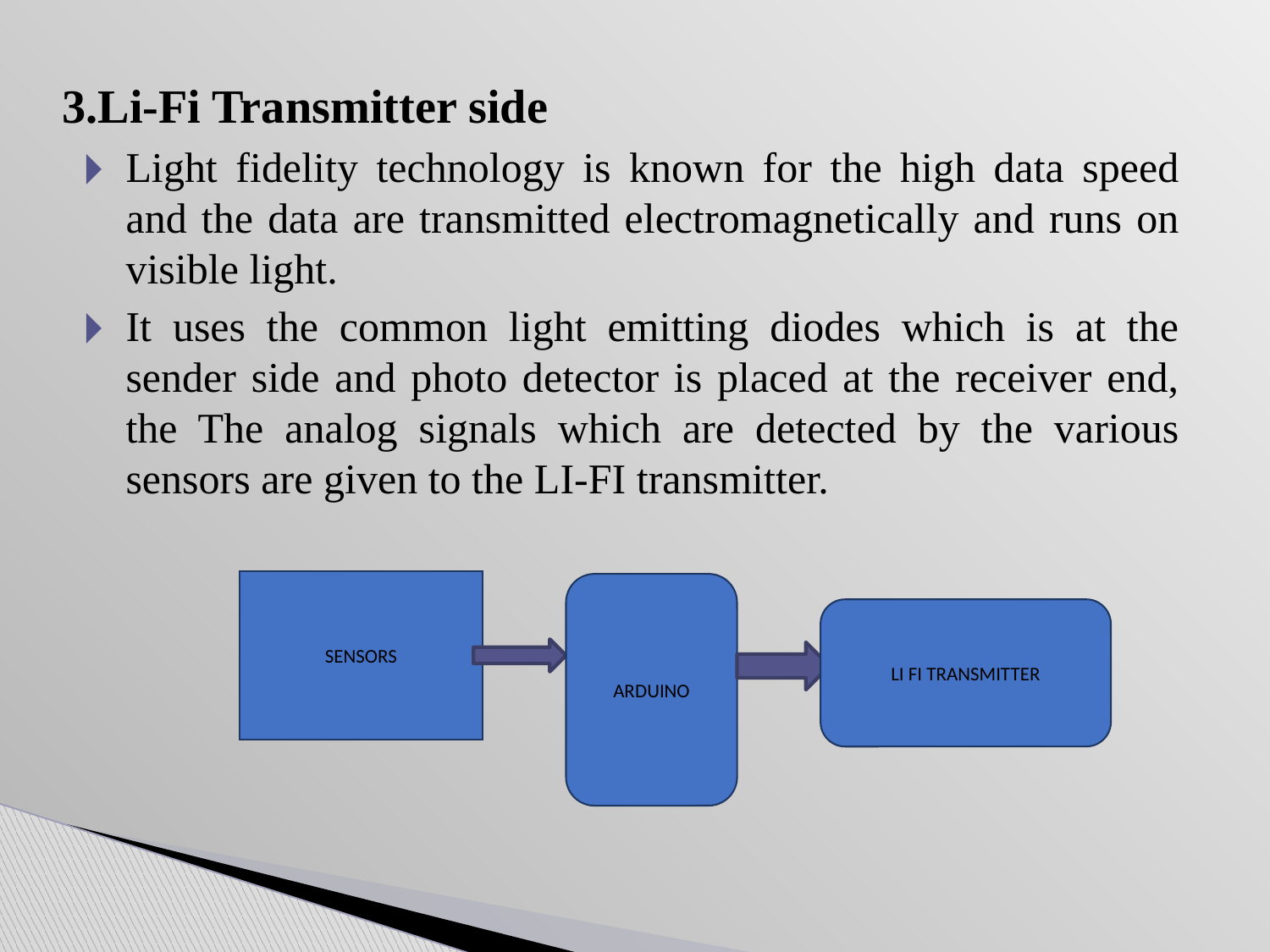

#
3.Li-Fi Transmitter side
Light fidelity technology is known for the high data speed and the data are transmitted electromagnetically and runs on visible light.
It uses the common light emitting diodes which is at the sender side and photo detector is placed at the receiver end, the The analog signals which are detected by the various sensors are given to the LI-FI transmitter.

SENSORS
ARDUINO
LI FI TRANSMITTER